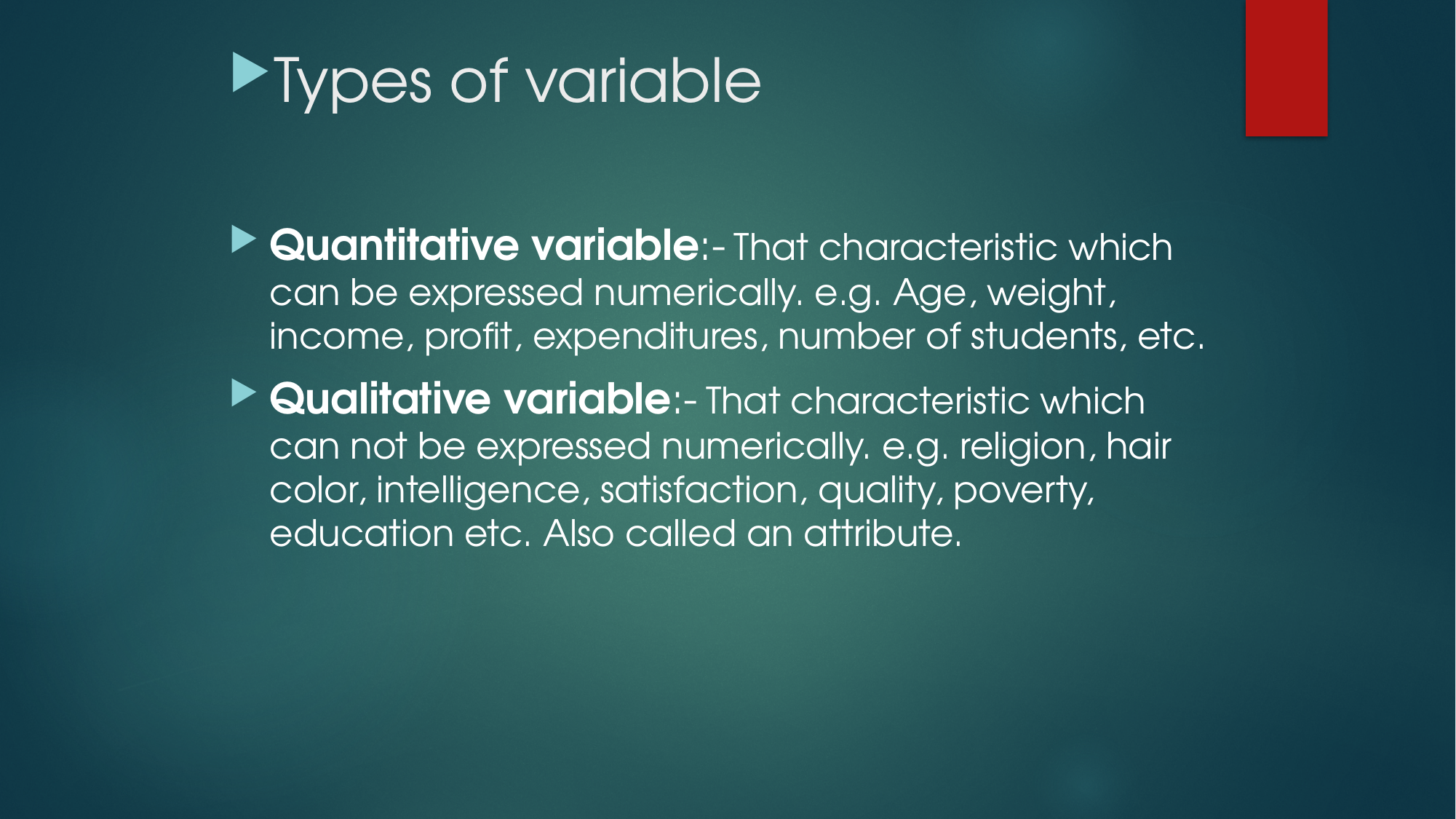

Types of variable

Quantitative variable:- That characteristic which can be expressed numerically. e.g. Age, weight, income, profit, expenditures, number of students, etc.
Qualitative variable:- That characteristic which can not be expressed numerically. e.g. religion, hair color, intelligence, satisfaction, quality, poverty, education etc. Also called an attribute.